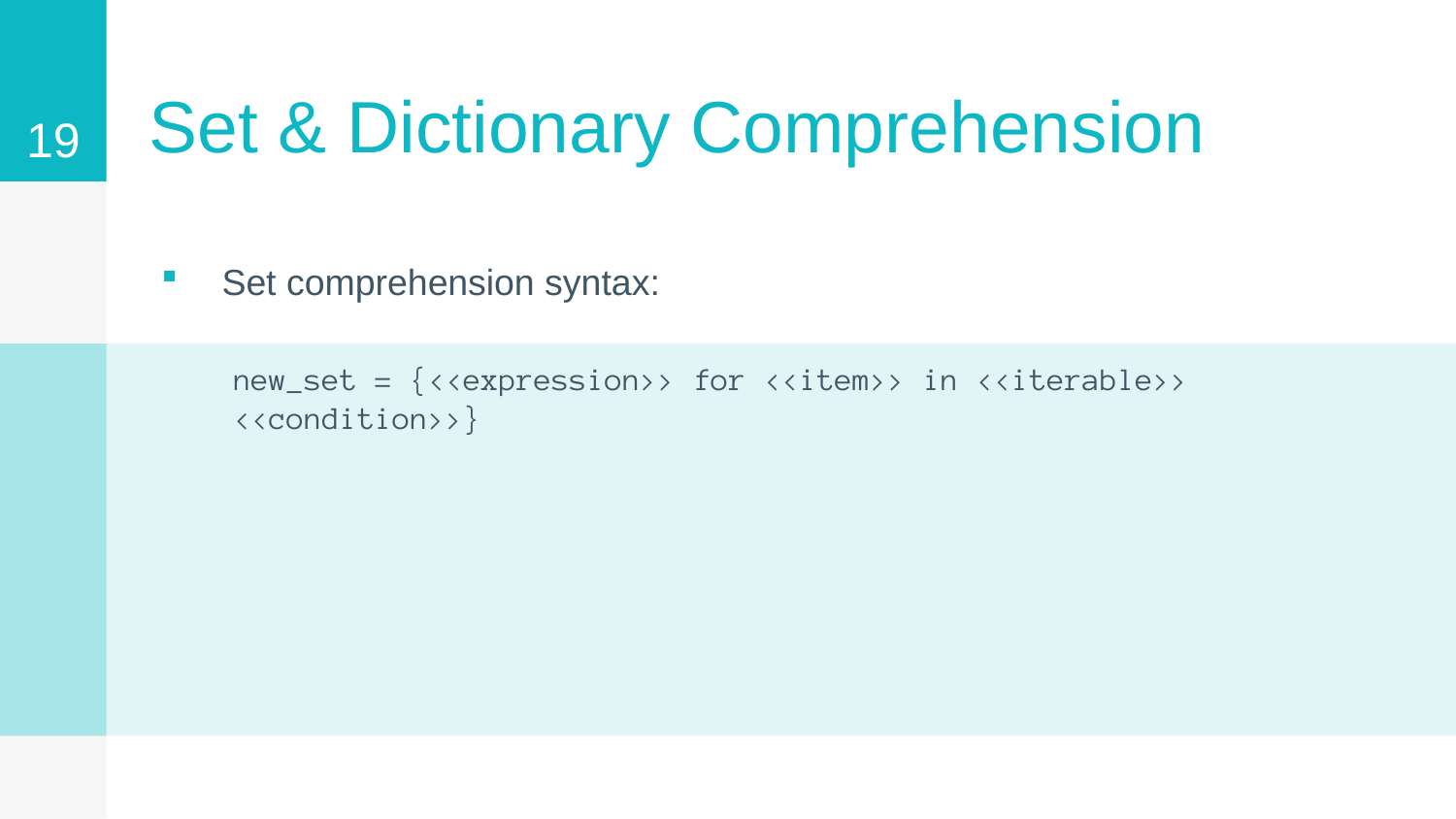

19
# Set & Dictionary Comprehension
Set comprehension syntax:
new_set = {<<expression>> for <<item>> in <<iterable>> <<condition>>}